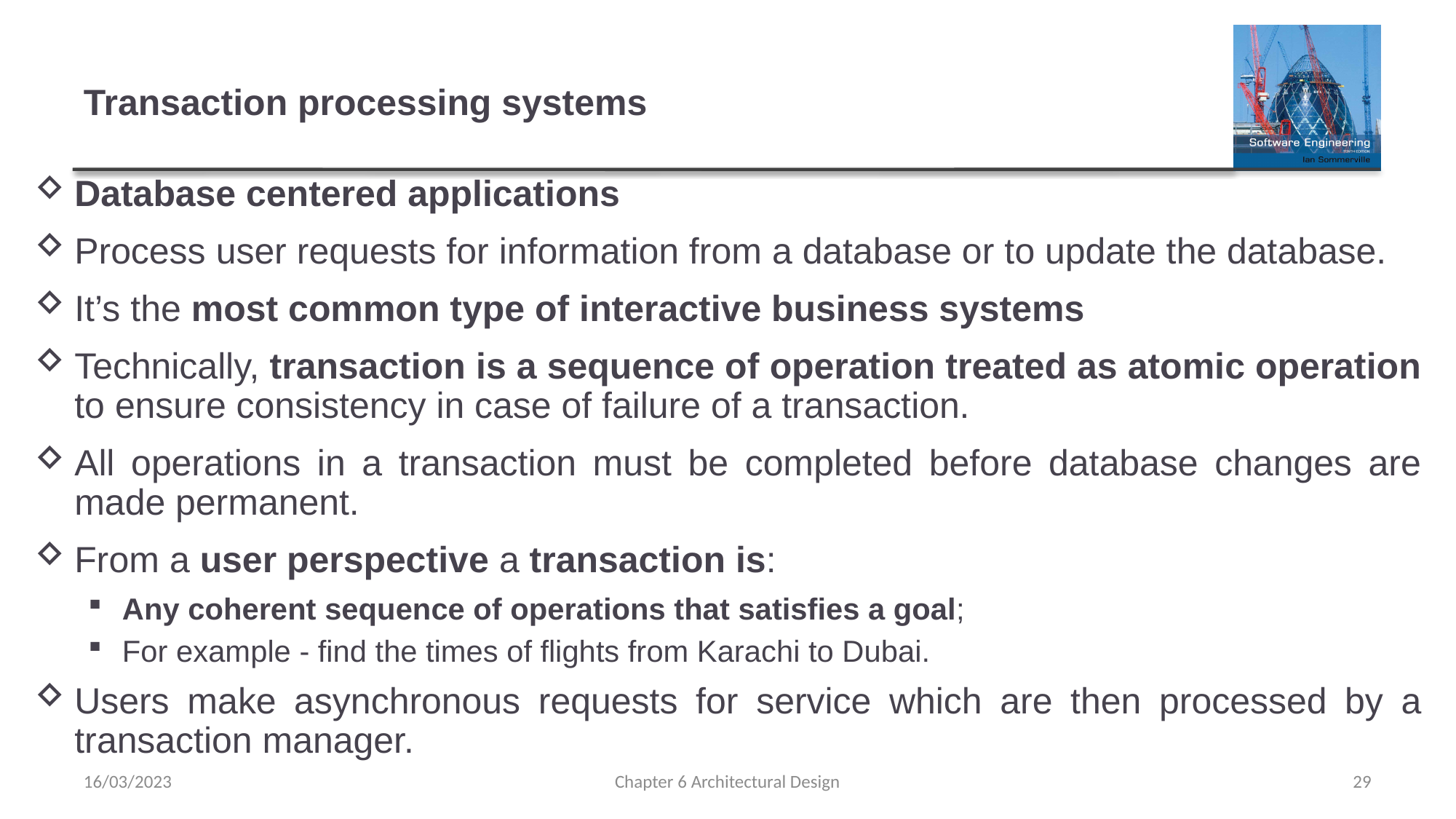

# Transaction processing systems
Database centered applications
Process user requests for information from a database or to update the database.
It’s the most common type of interactive business systems
Technically, transaction is a sequence of operation treated as atomic operation to ensure consistency in case of failure of a transaction.
All operations in a transaction must be completed before database changes are made permanent.
From a user perspective a transaction is:
Any coherent sequence of operations that satisfies a goal;
For example - find the times of flights from Karachi to Dubai.
Users make asynchronous requests for service which are then processed by a transaction manager.
16/03/2023
Chapter 6 Architectural Design
29